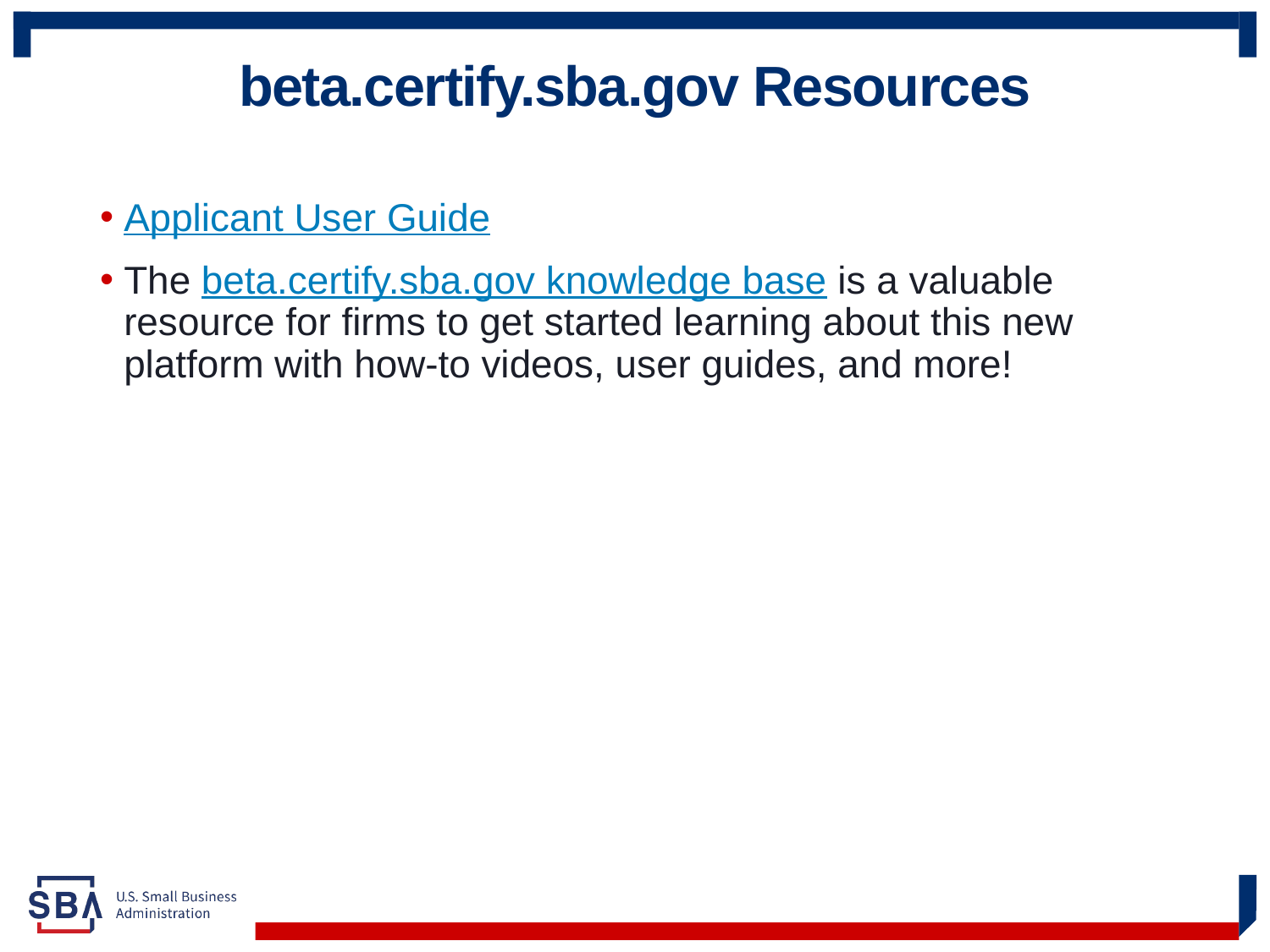

# beta.certify.sba.gov Resources
Applicant User Guide
The beta.certify.sba.gov knowledge base is a valuable resource for firms to get started learning about this new platform with how-to videos, user guides, and more!